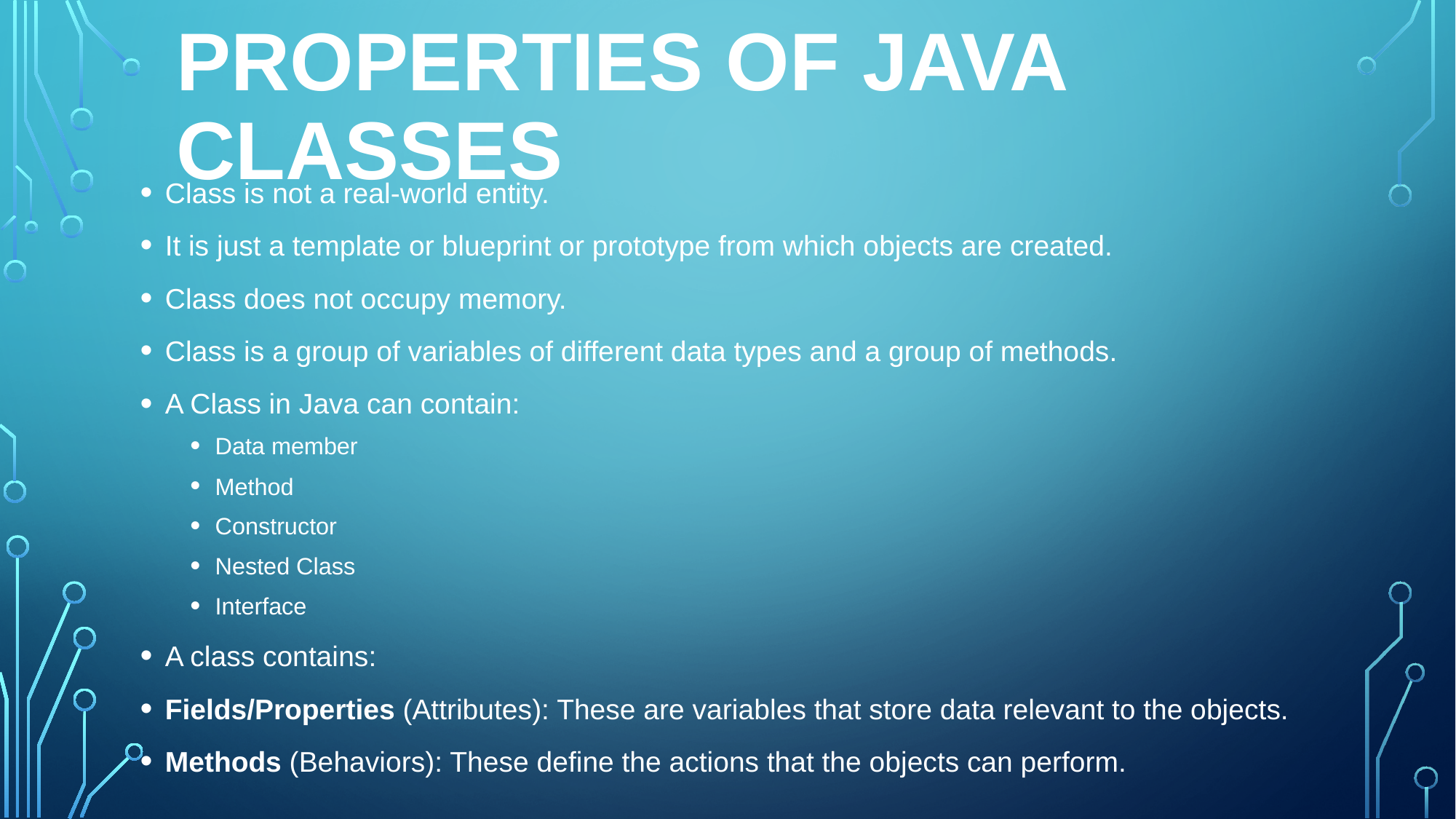

# Properties of Java Classes
Class is not a real-world entity.
It is just a template or blueprint or prototype from which objects are created.
Class does not occupy memory.
Class is a group of variables of different data types and a group of methods.
A Class in Java can contain:
Data member
Method
Constructor
Nested Class
Interface
A class contains:
Fields/Properties (Attributes): These are variables that store data relevant to the objects.
Methods (Behaviors): These define the actions that the objects can perform.